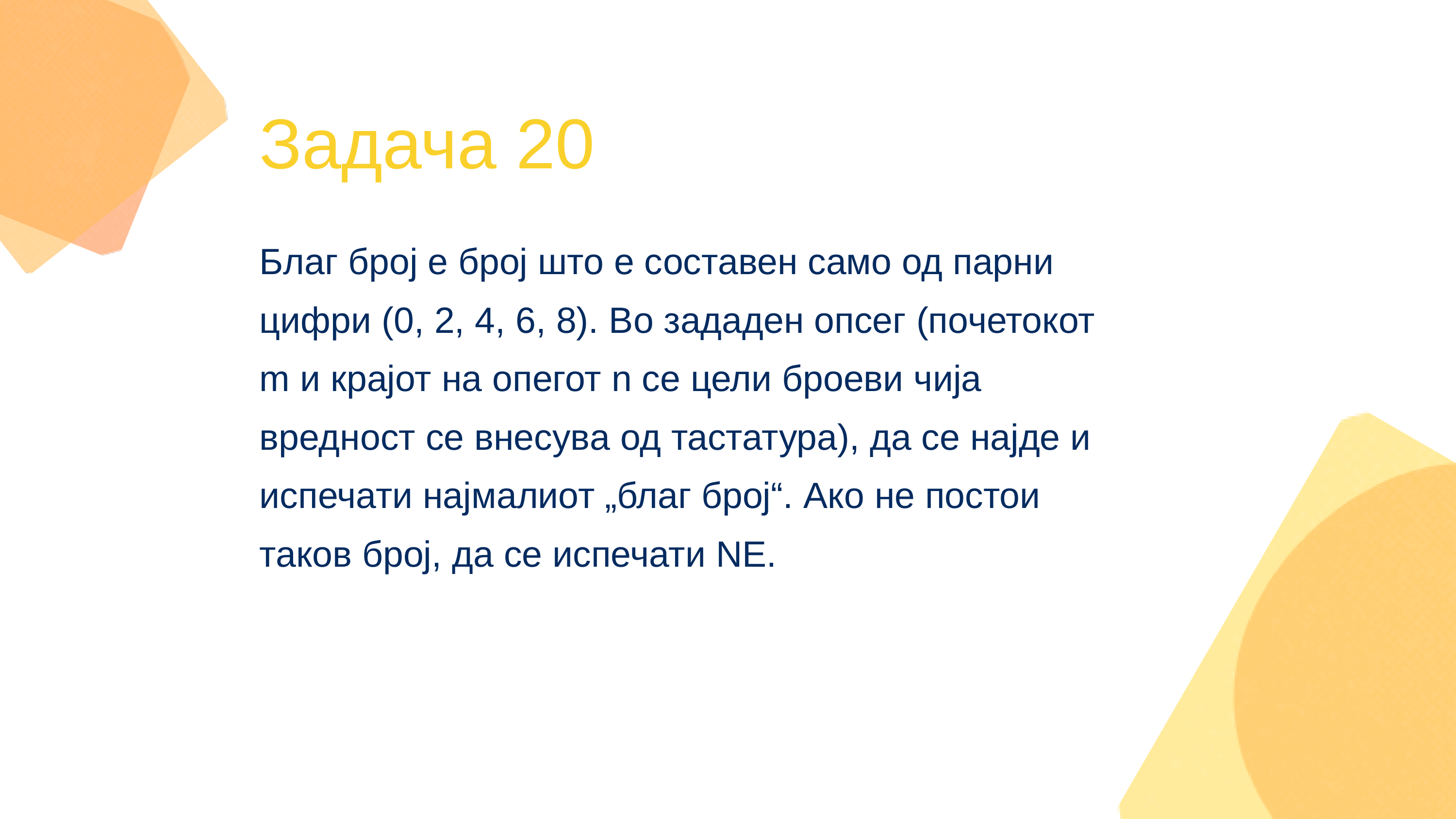

Задача 20
Благ број е број што е составен само од парни цифри (0, 2, 4, 6, 8). Во зададен опсег (почетокот m и крајот на опегот n се цели броеви чија вредност се внесува од тастатура), да се најде и испечати најмалиот „благ број“. Ако не постои таков број, да се испечати NE.